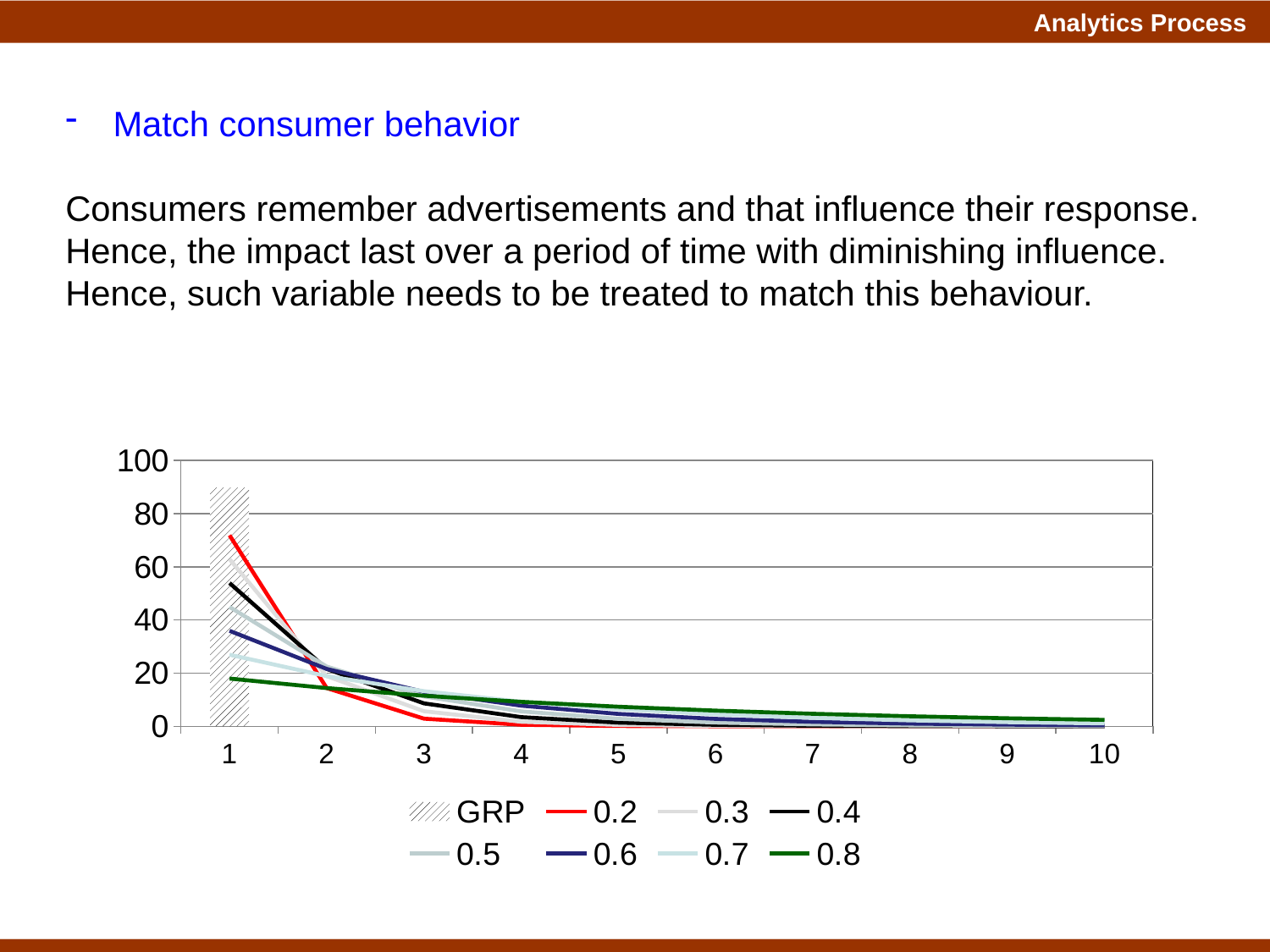

Match consumer behavior

Consumers remember advertisements and that influence their response. Hence, the impact last over a period of time with diminishing influence. Hence, such variable needs to be treated to match this behaviour.

### Chart

| Category | GRP | 0.2 | 0.3 | 0.4 | 0.5 | 0.6 | 0.7 | 0.8 |
|---|---|---|---|---|---|---|---|---|
| 1 | 89.7875 | 71.83 | 62.85124999999999 | 53.872499999999995 | 44.89375 | 35.915 | 26.93625 | 17.957499999999996 |
| 2 | None | 14.366 | 18.855375 | 21.549 | 22.446875 | 21.549 | 18.855375 | 14.365999999999998 |
| 3 | None | 2.8732 | 5.6566125 | 8.6196 | 11.2234375 | 12.9294 | 13.198762499999999 | 11.492799999999999 |
| 4 | None | 0.57464 | 1.6969837499999998 | 3.4478400000000002 | 5.61171875 | 7.757639999999999 | 9.239133749999999 | 9.194239999999999 |
| 5 | None | 0.11492800000000002 | 0.5090951249999999 | 1.3791360000000001 | 2.805859375 | 4.654584 | 6.467393624999999 | 7.355391999999999 |
| 6 | None | 0.022985600000000005 | 0.15272853749999996 | 0.5516544000000001 | 1.4029296875 | 2.7927503999999996 | 4.527175537499999 | 5.8843136 |
| 7 | None | 0.004597120000000001 | 0.04581856124999999 | 0.22066176000000004 | 0.70146484375 | 1.6756502399999997 | 3.1690228762499992 | 4.70745088 |
| 8 | None | 0.0009194240000000003 | 0.013745568374999996 | 0.08826470400000003 | 0.350732421875 | 1.0053901439999997 | 2.2183160133749995 | 3.765960704 |
| 9 | None | 0.00018388480000000007 | 0.0041236705124999985 | 0.03530588160000001 | 0.1753662109375 | 0.6032340863999998 | 1.5528212093624996 | 3.0127685632 |
| 10 | None | 3.6776960000000015e-05 | 0.0012371011537499995 | 0.014122352640000006 | 0.08768310546875 | 0.36194045183999984 | 1.0869748465537497 | 2.41021485056 |